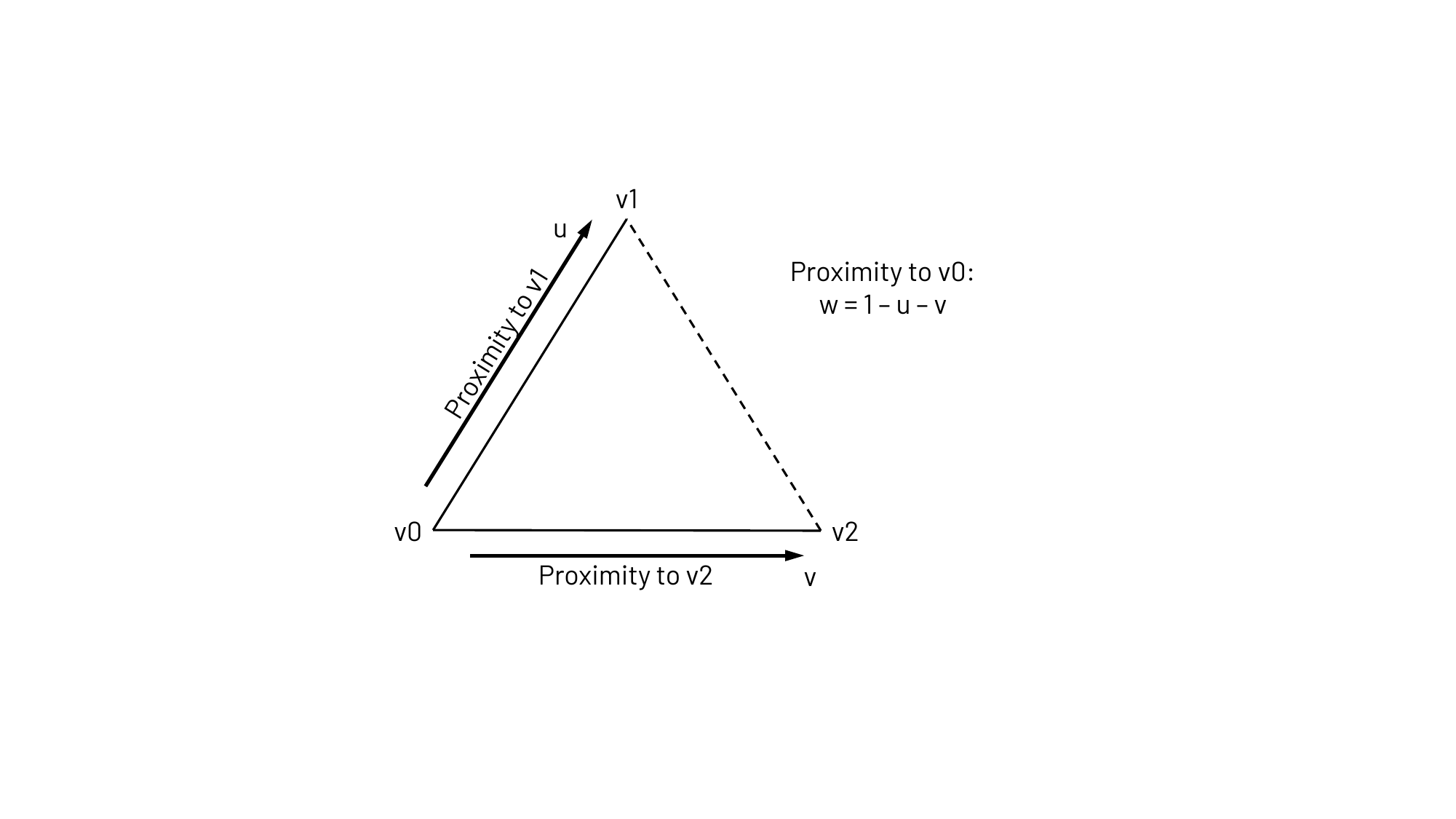

v1
u
Proximity to v0:
w = 1 – u – v
Proximity to v1
v0
v2
Proximity to v2
v